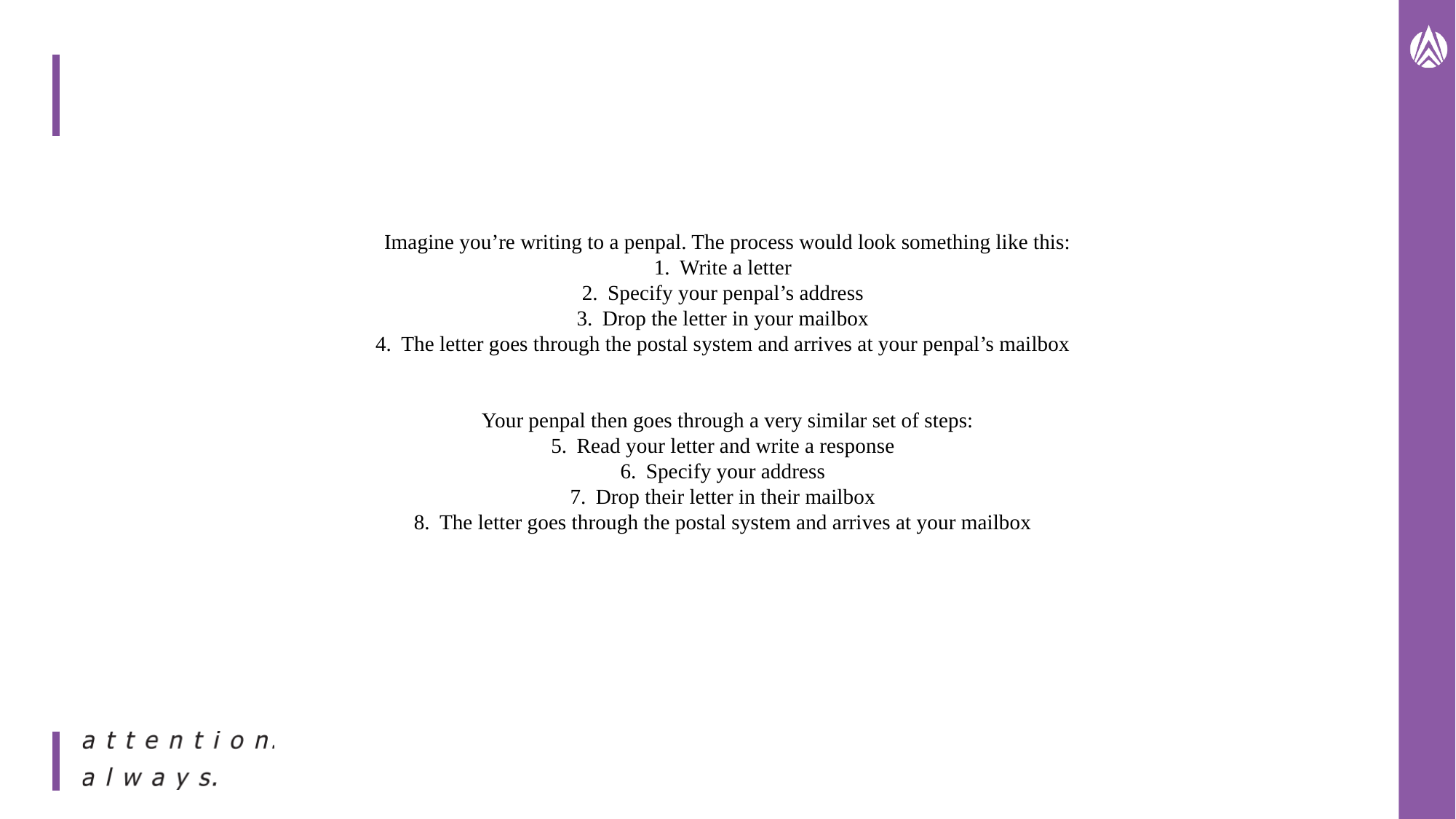

Imagine you’re writing to a penpal. The process would look something like this:
Write a letter
Specify your penpal’s address
Drop the letter in your mailbox
The letter goes through the postal system and arrives at your penpal’s mailbox

Your penpal then goes through a very similar set of steps:
Read your letter and write a response
Specify your address
Drop their letter in their mailbox
The letter goes through the postal system and arrives at your mailbox